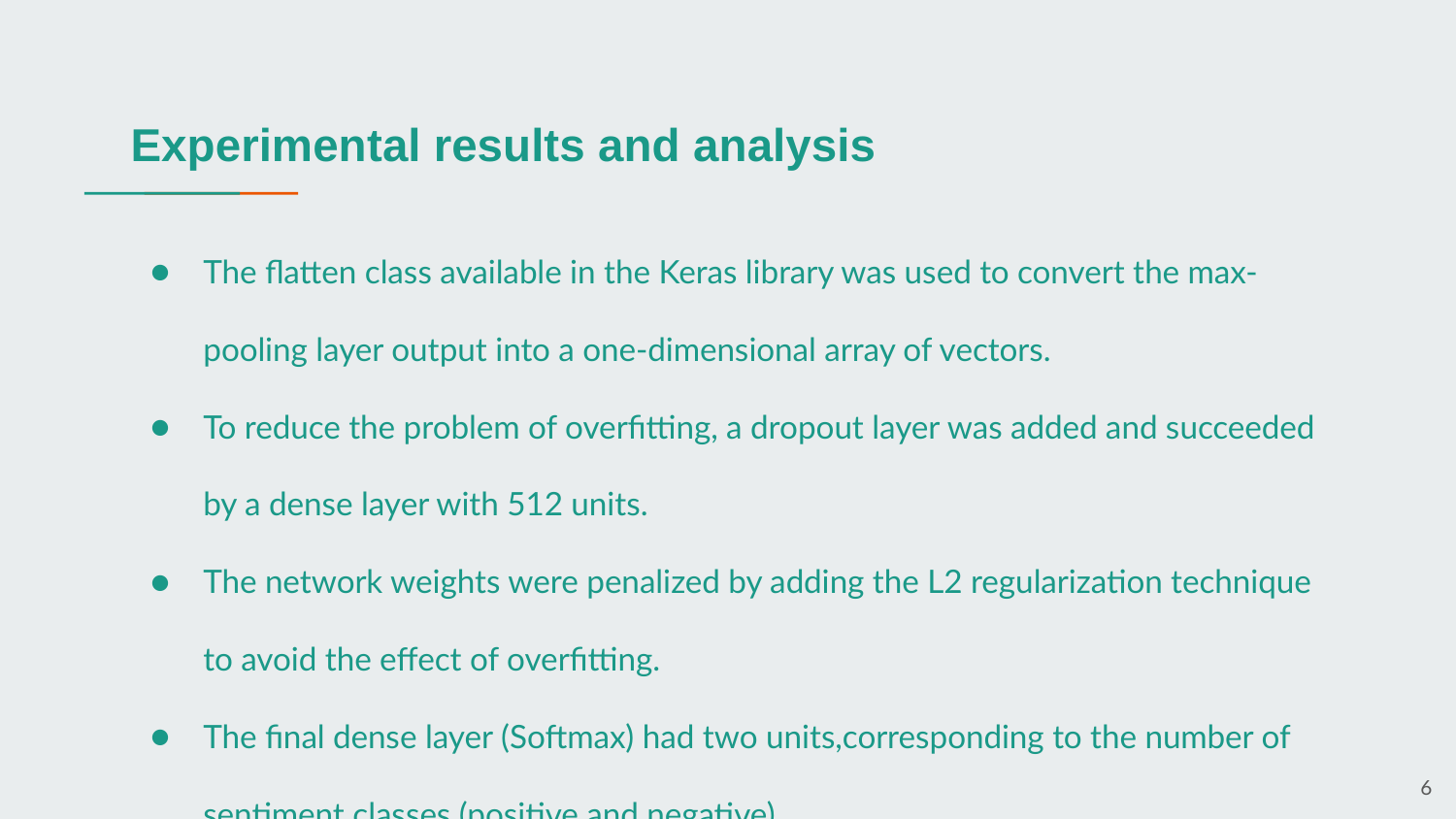

# Experimental results and analysis
The flatten class available in the Keras library was used to convert the max-pooling layer output into a one-dimensional array of vectors.
To reduce the problem of overfitting, a dropout layer was added and succeeded by a dense layer with 512 units.
The network weights were penalized by adding the L2 regularization technique to avoid the effect of overfitting.
The final dense layer (Softmax) had two units,corresponding to the number of sentiment classes (positive and negative).

6